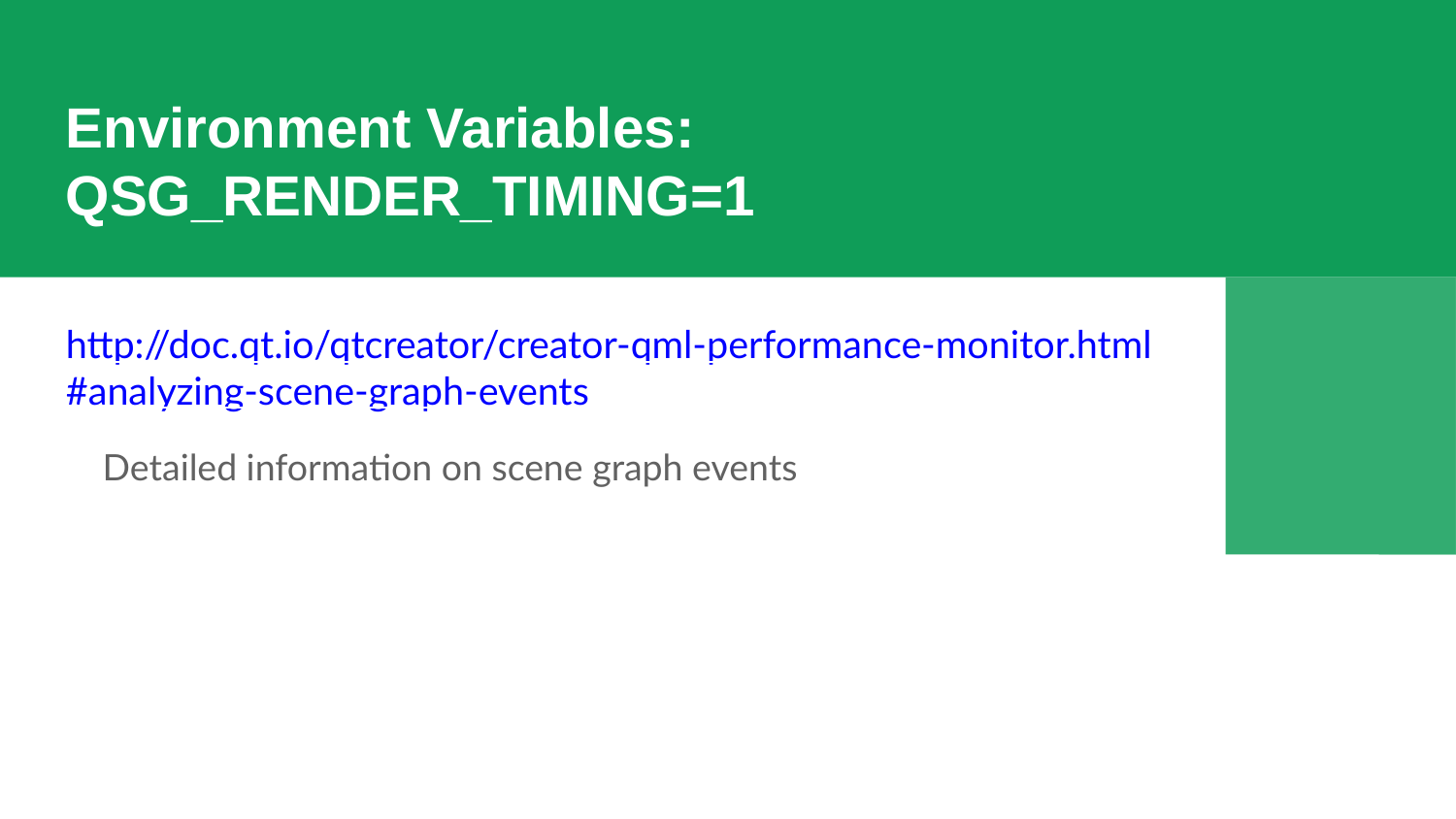

Environment Variables:
QSG_RENDER_TIMING=1
http://doc.qt.io/qtcreator/creator-qml-performance-monitor.html#analyzing-scene-graph-events
Detailed information on scene graph events